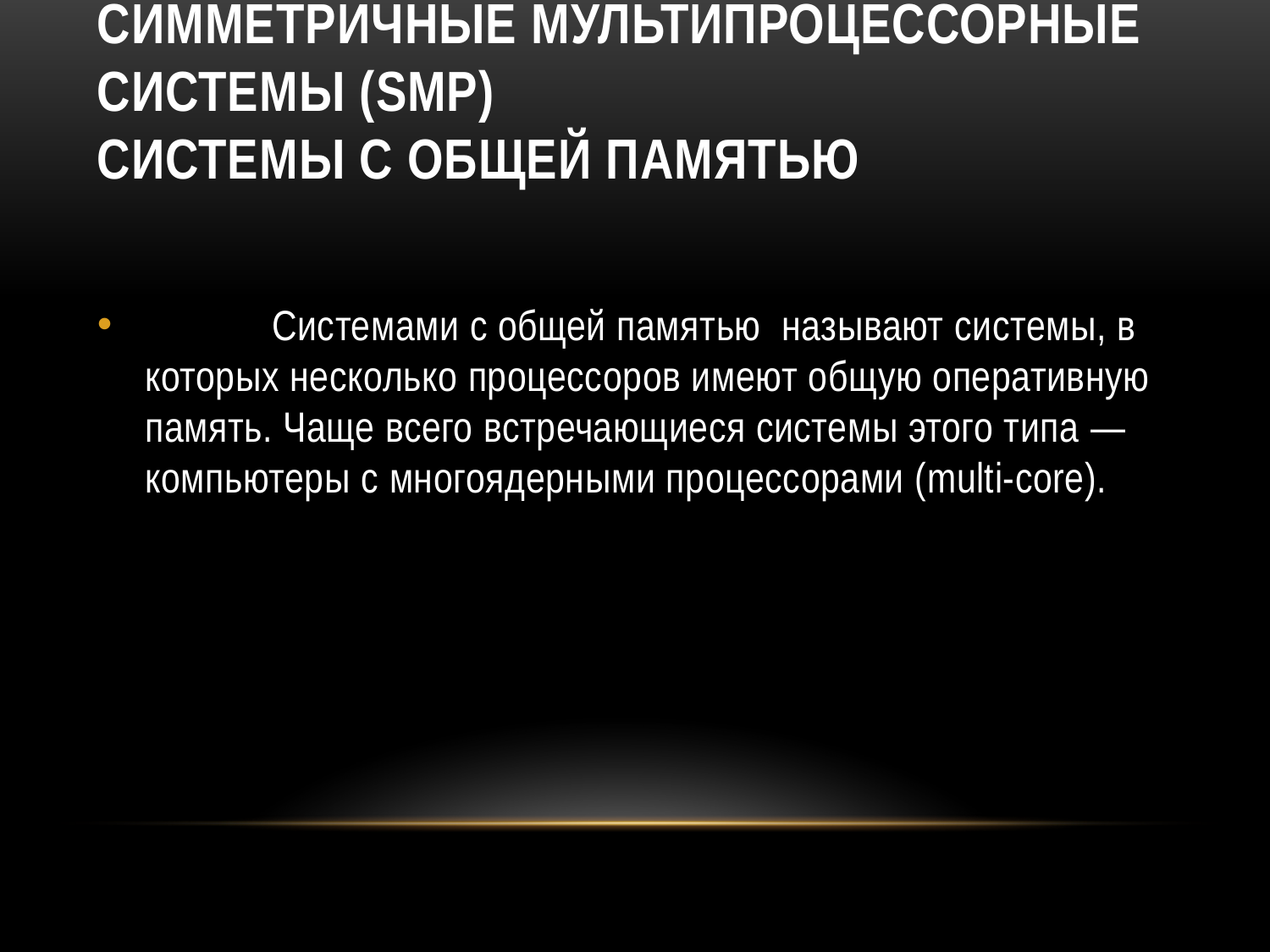

# Симметричные мультипроцессорные системы (SMP) Системы с общей памятью

	Системами с общей памятью  называют системы, в которых несколько процессоров имеют общую оперативную память. Чаще всего встречающиеся системы этого типа — компьютеры с многоядерными процессорами (multi-core).